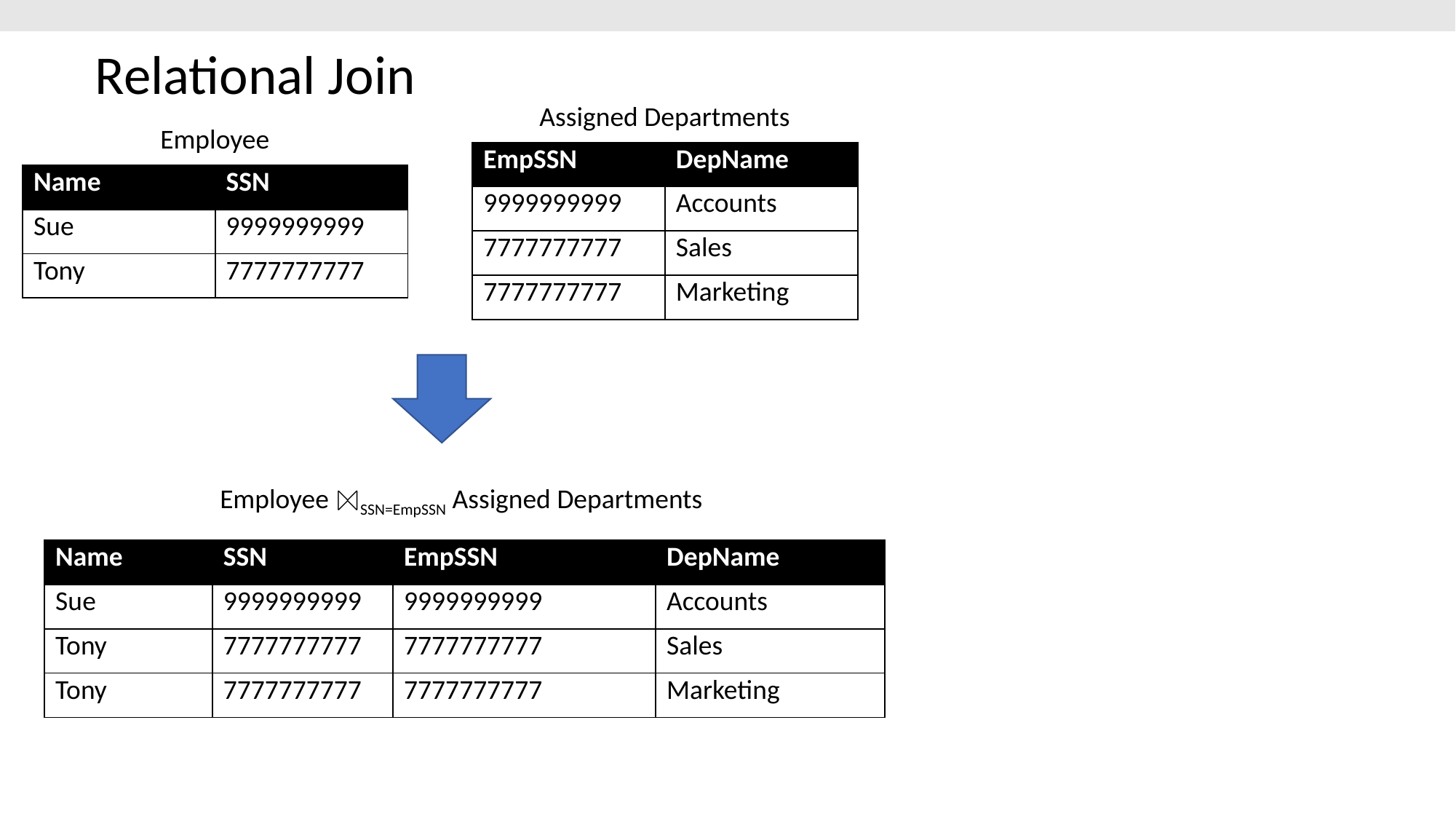

# Relational Join
Assigned Departments
Employee
| EmpSSN | DepName |
| --- | --- |
| 9999999999 | Accounts |
| 7777777777 | Sales |
| 7777777777 | Marketing |
| Name | SSN |
| --- | --- |
| Sue | 9999999999 |
| Tony | 7777777777 |

Employee ⨝SSN=EmpSSN Assigned Departments
| Name | SSN | EmpSSN | DepName |
| --- | --- | --- | --- |
| Sue | 9999999999 | 9999999999 | Accounts |
| Tony | 7777777777 | 7777777777 | Sales |
| Tony | 7777777777 | 7777777777 | Marketing |